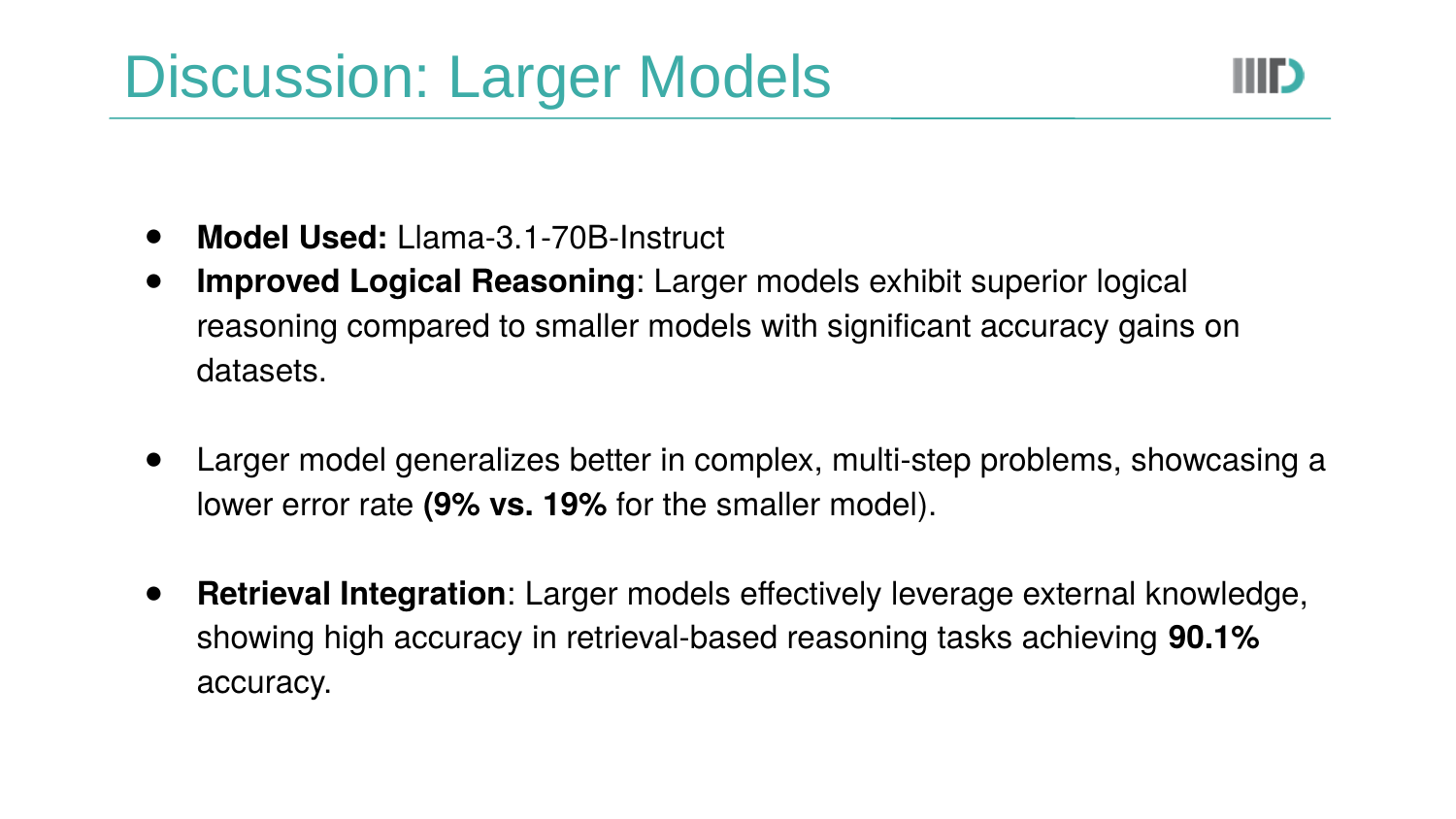

# Discussion: Larger Models
Model Used: Llama-3.1-70B-Instruct
Improved Logical Reasoning: Larger models exhibit superior logical reasoning compared to smaller models with significant accuracy gains on datasets.
Larger model generalizes better in complex, multi-step problems, showcasing a lower error rate (9% vs. 19% for the smaller model).
Retrieval Integration: Larger models effectively leverage external knowledge, showing high accuracy in retrieval-based reasoning tasks achieving 90.1% accuracy.